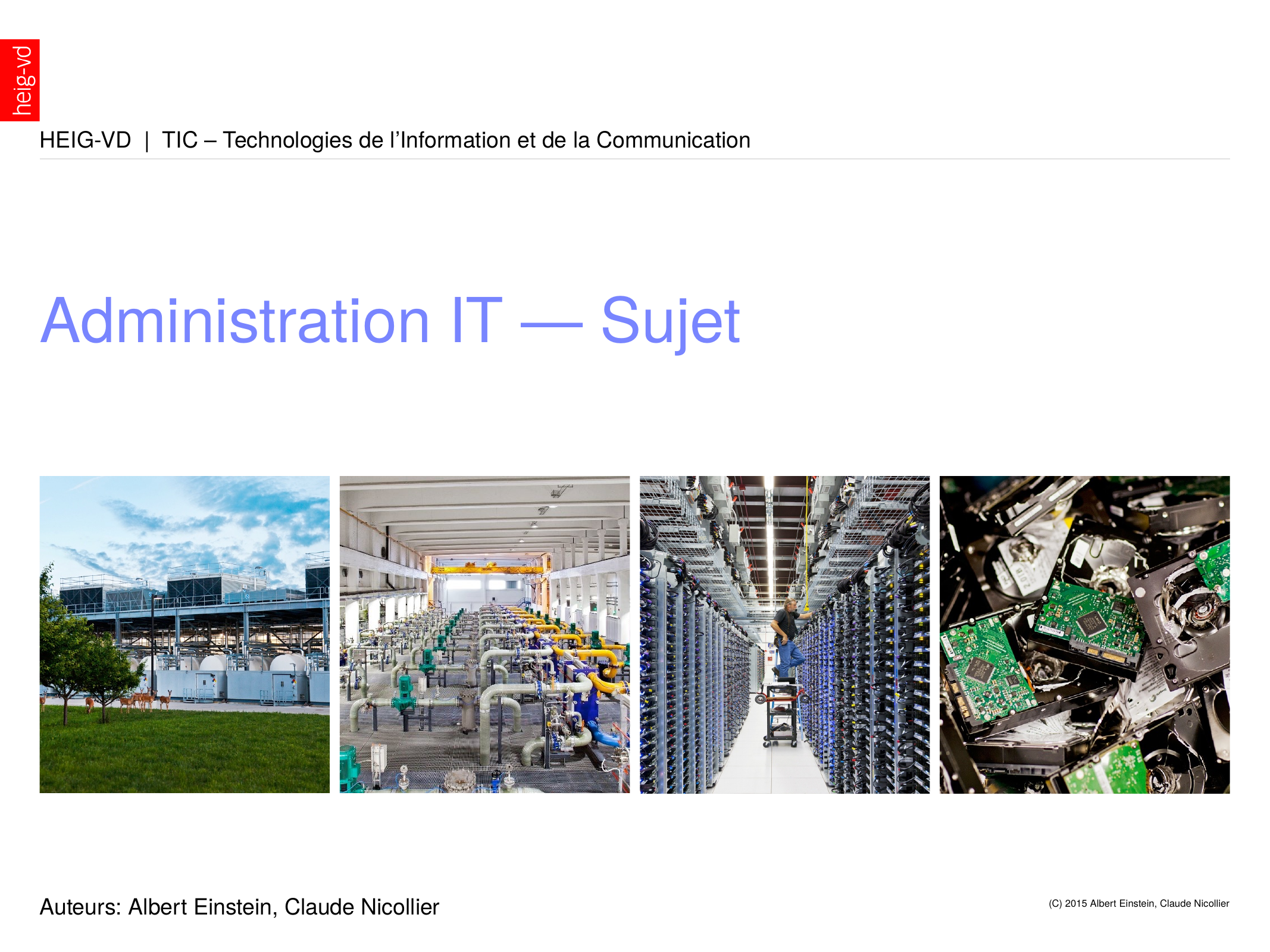

# Administration IT — Sujet
Auteurs: Albert Einstein, Claude Nicollier